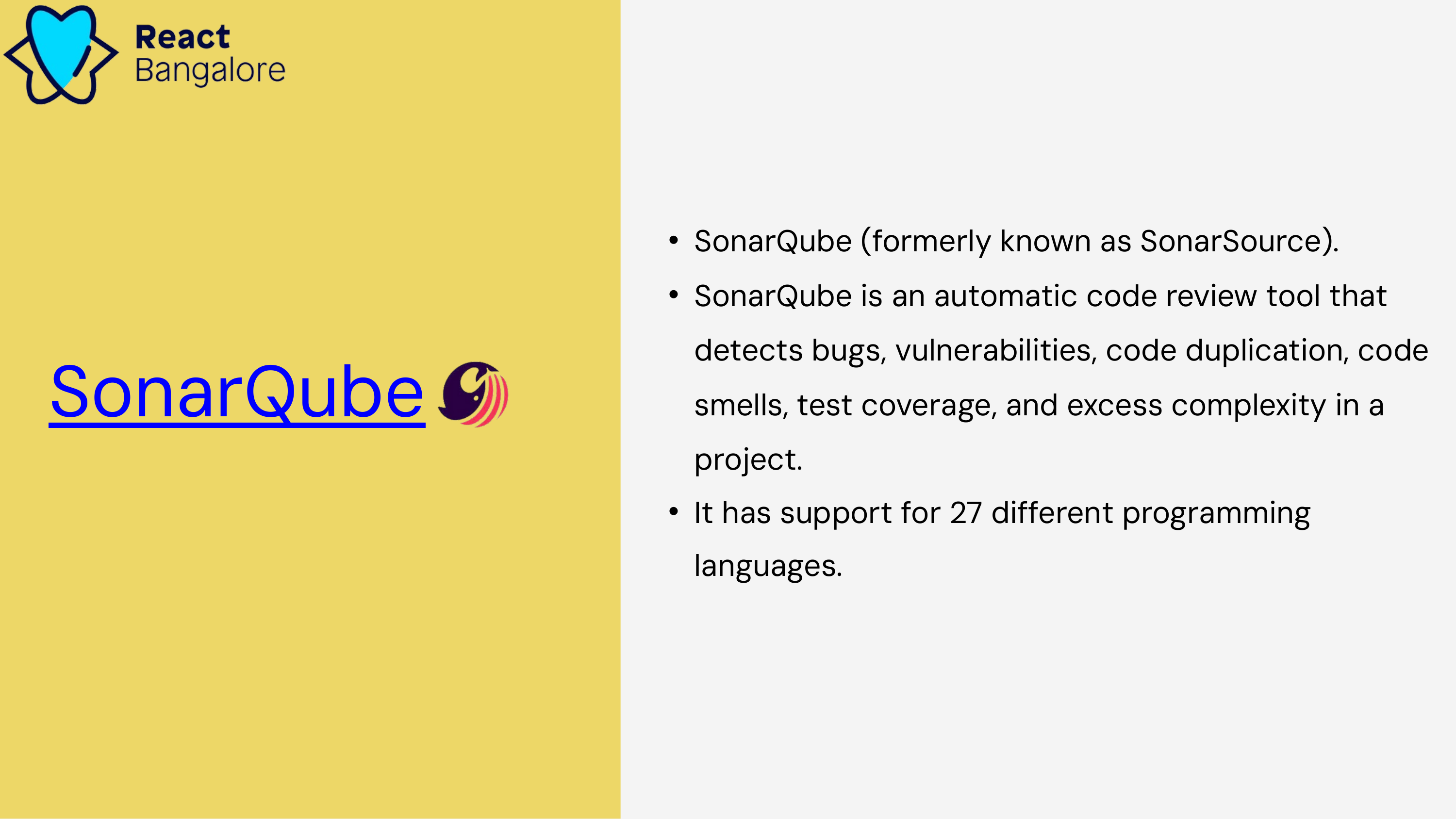

SonarQube (formerly known as SonarSource).
SonarQube is an automatic code review tool that detects bugs, vulnerabilities, code duplication, code smells, test coverage, and excess complexity in a project.
It has support for 27 different programming languages.

SonarQube